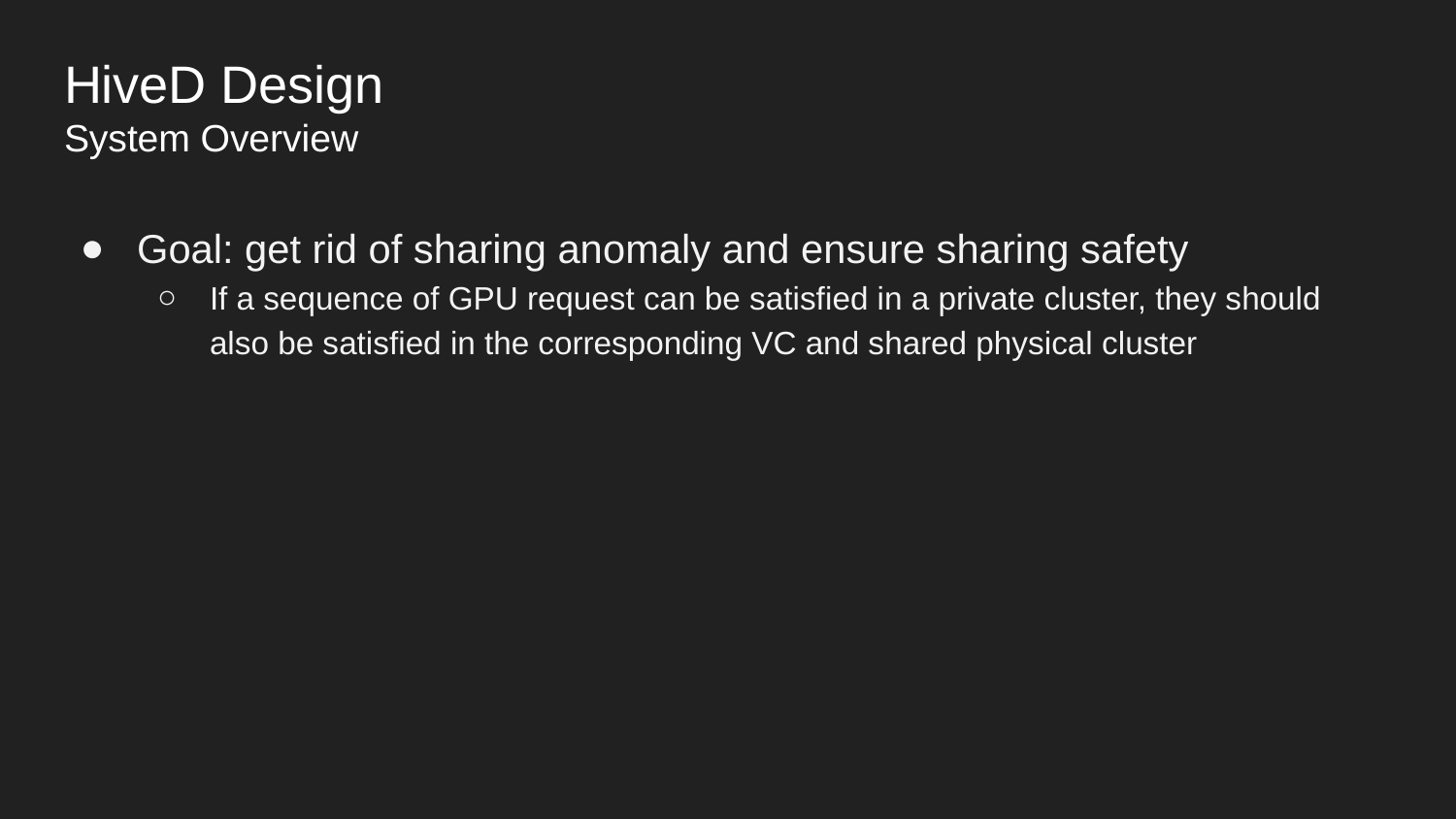

# HiveD Design
System Overview
Goal: get rid of sharing anomaly and ensure sharing safety
If a sequence of GPU request can be satisfied in a private cluster, they should also be satisfied in the corresponding VC and shared physical cluster